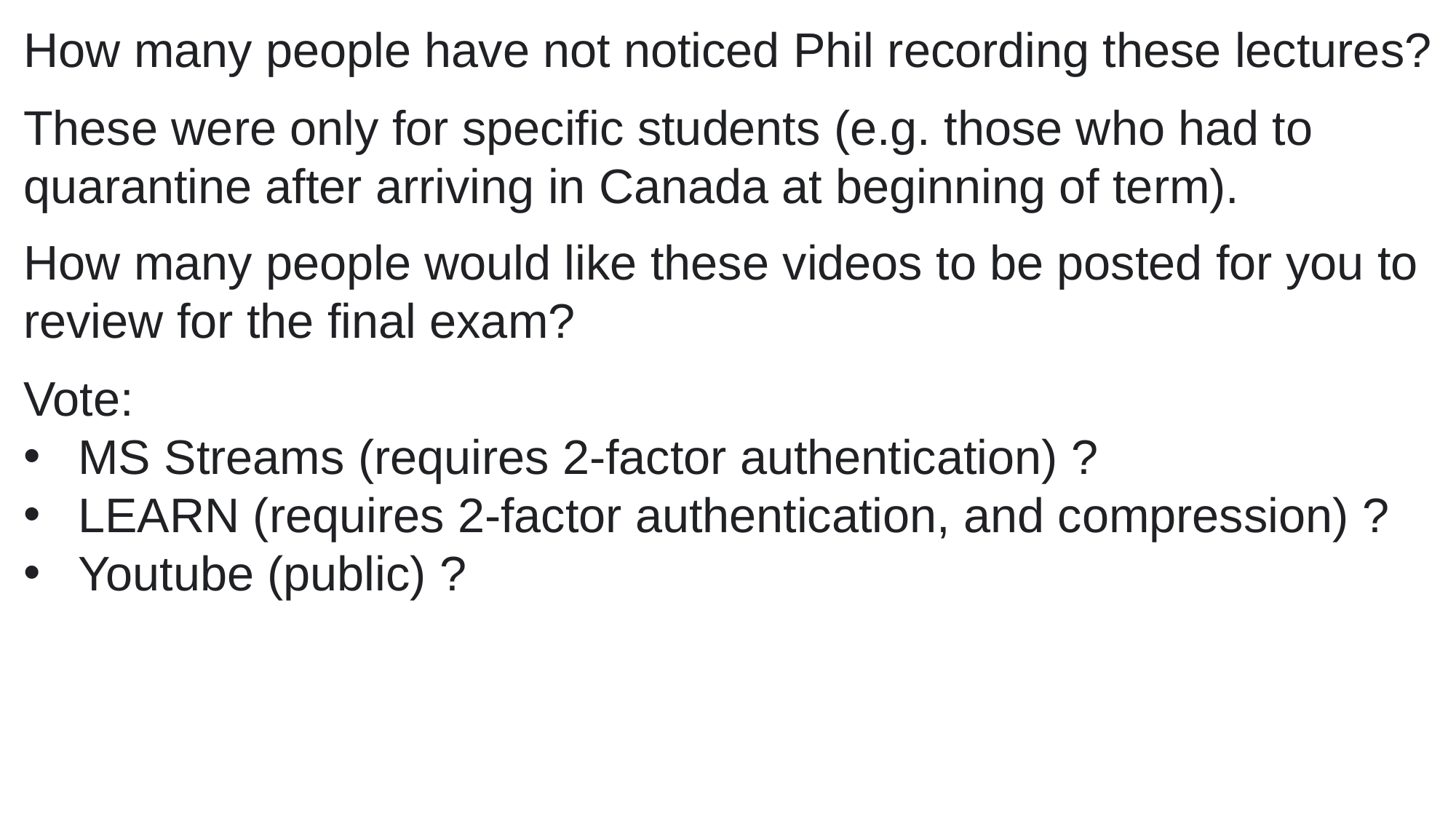

How many people have not noticed Phil recording these lectures?

These were only for specific students (e.g. those who had to quarantine after arriving in Canada at beginning of term).

How many people would like these videos to be posted for you to review for the final exam?

Vote:
MS Streams (requires 2-factor authentication) ?
LEARN (requires 2-factor authentication, and compression) ?
Youtube (public) ?